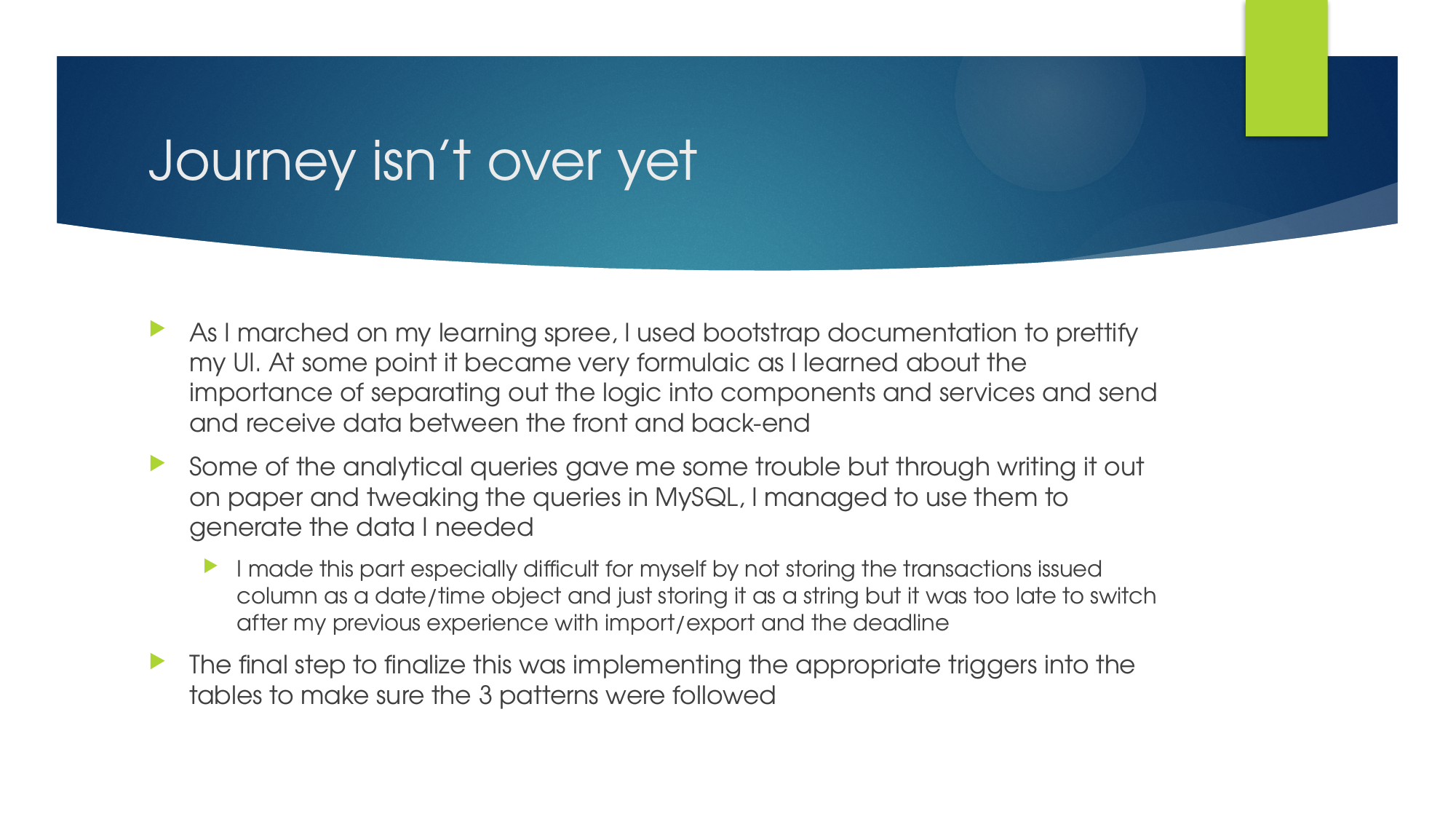

# Journey isn’t over yet
As I marched on my learning spree, I used bootstrap documentation to prettify my UI. At some point it became very formulaic as I learned about the importance of separating out the logic into components and services and send and receive data between the front and back-end
Some of the analytical queries gave me some trouble but through writing it out on paper and tweaking the queries in MySQL, I managed to use them to generate the data I needed
I made this part especially difficult for myself by not storing the transactions issued column as a date/time object and just storing it as a string but it was too late to switch after my previous experience with import/export and the deadline
The final step to finalize this was implementing the appropriate triggers into the tables to make sure the 3 patterns were followed